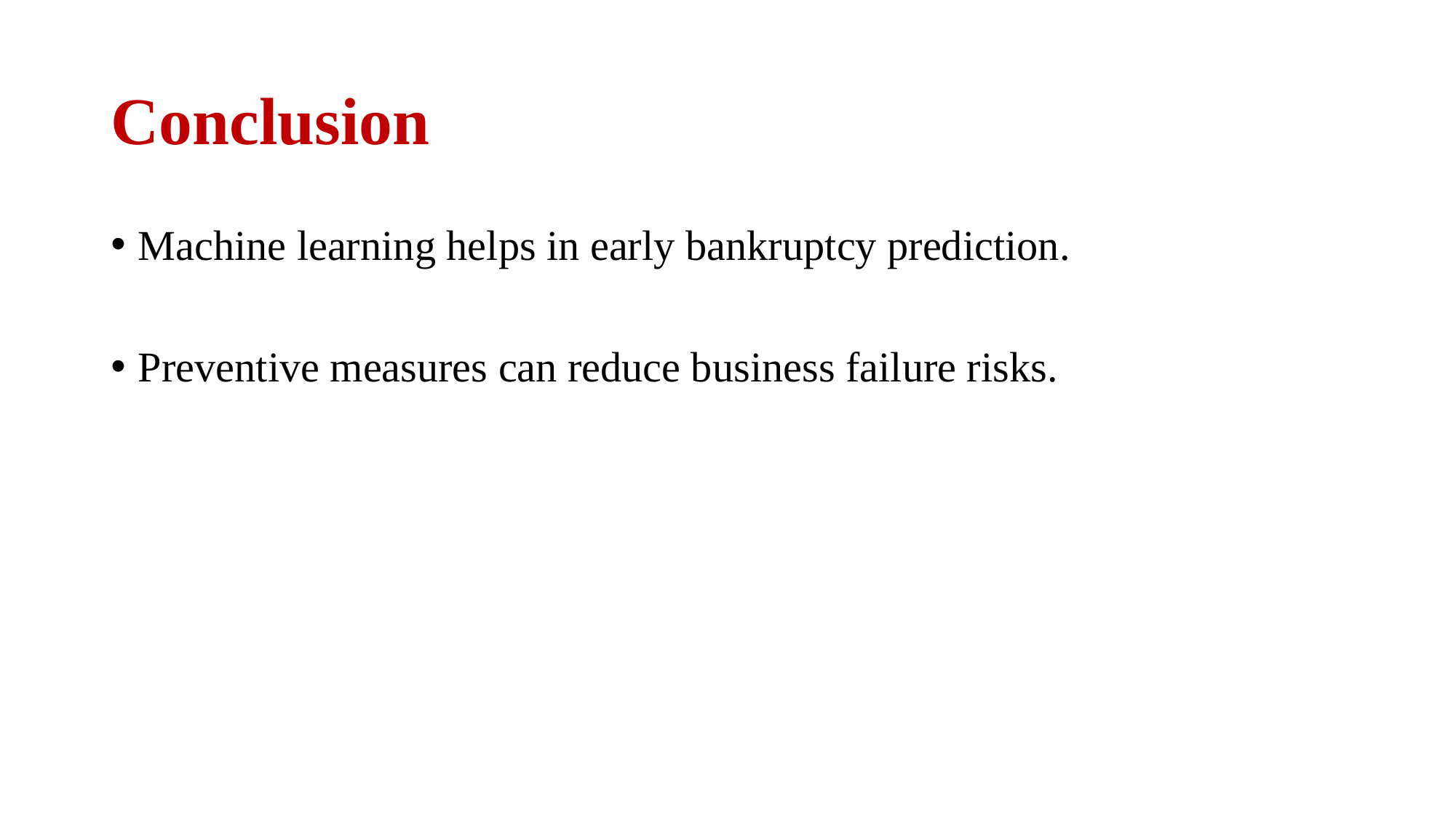

# Conclusion
Machine learning helps in early bankruptcy prediction.

Preventive measures can reduce business failure risks.